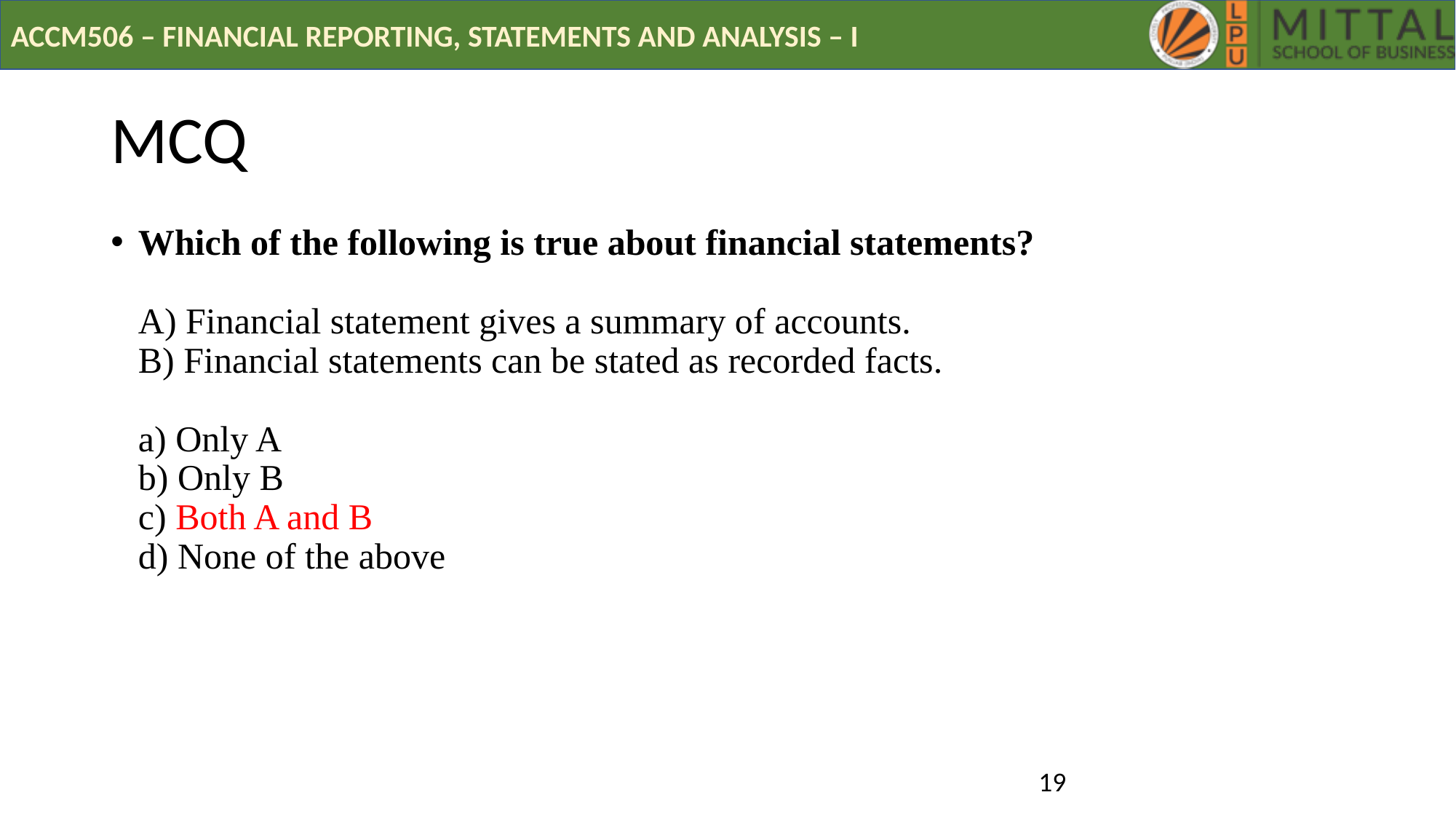

# MCQ
Which of the following is true about financial statements?
A) Financial statement gives a summary of accounts.
B) Financial statements can be stated as recorded facts.
a) Only A
b) Only B
c) Both A and B
d) None of the above
19